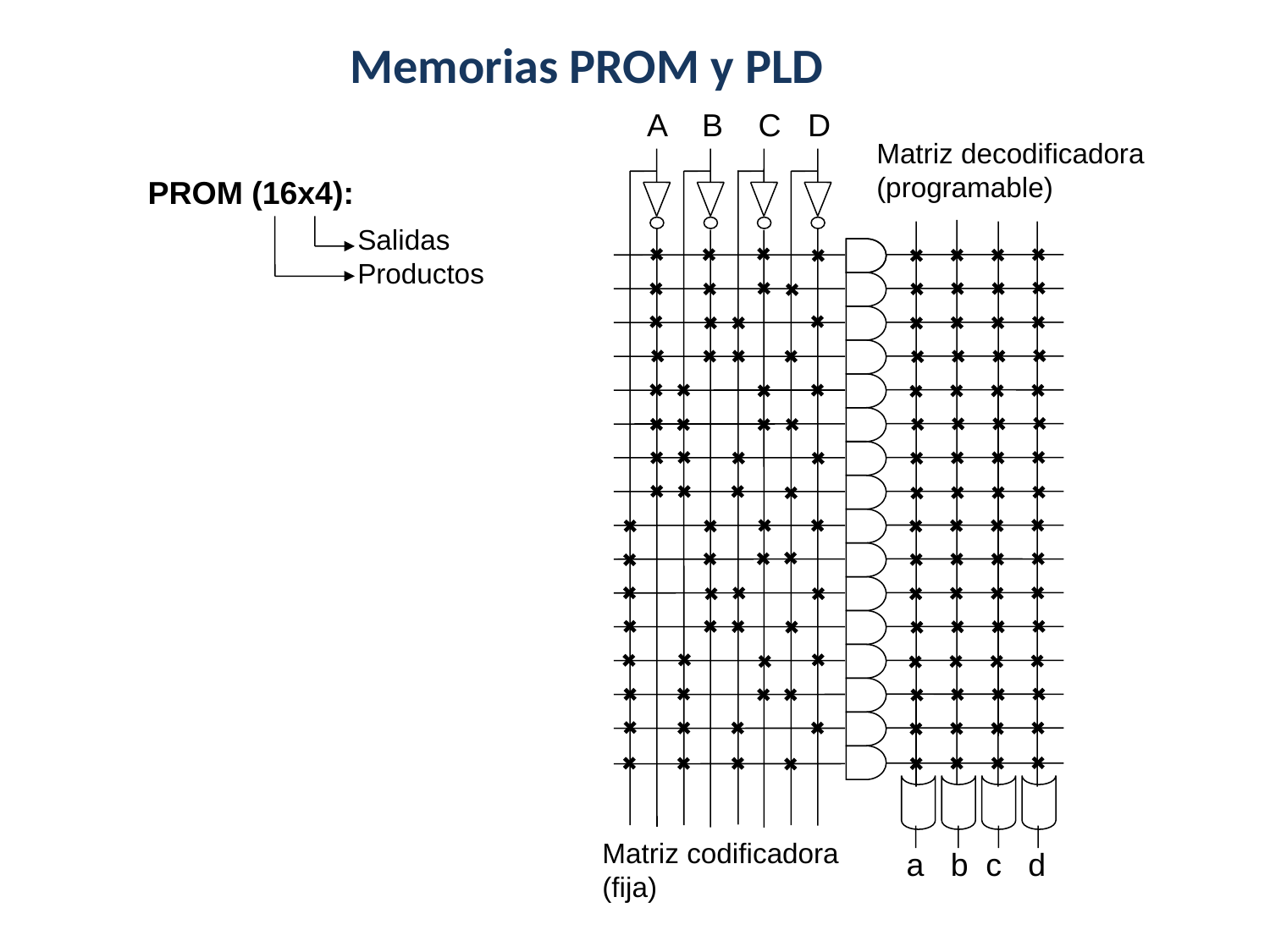

Memorias PROM y PLD
A    B    C   D
Matriz decodificadora
(programable)

PROM (16x4):
Salidas
Productos

Matriz codificadora
(fija)
a   b  c   d